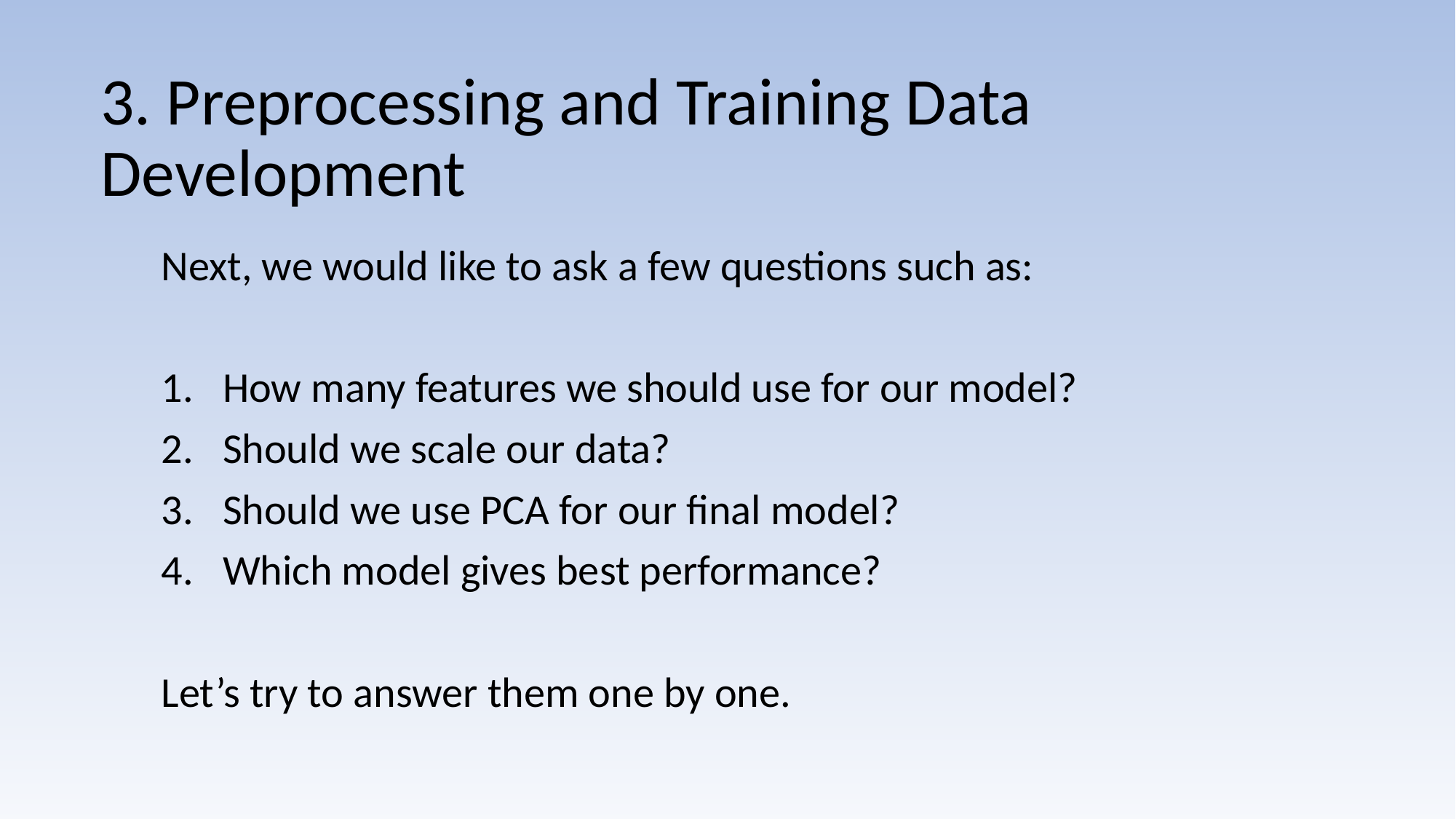

# 3. Preprocessing and Training Data Development
Next, we would like to ask a few questions such as:

How many features we should use for our model?
Should we scale our data?
Should we use PCA for our final model?
Which model gives best performance?

Let’s try to answer them one by one.